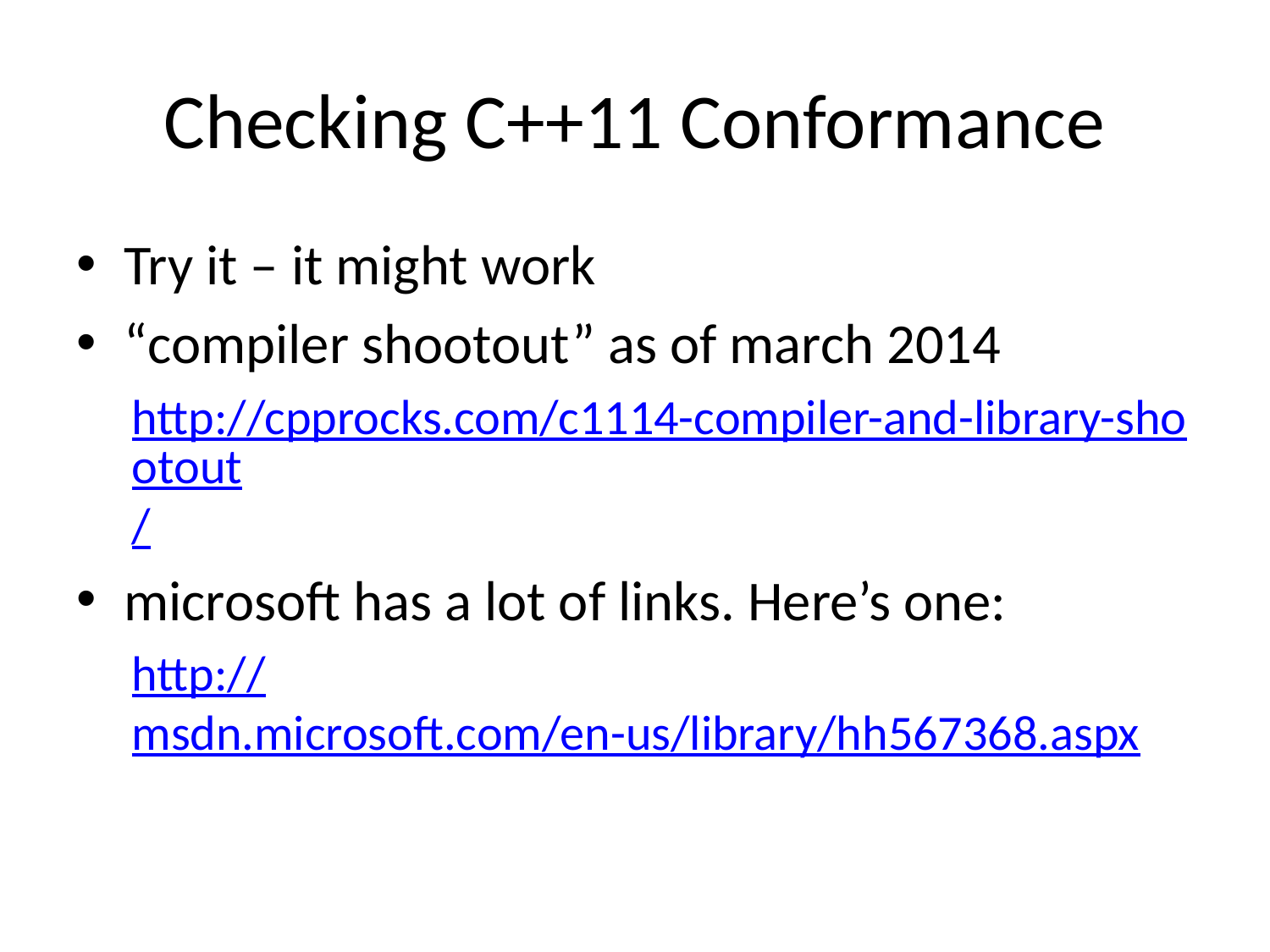

# Checking C++11 Conformance
Try it – it might work
“compiler shootout” as of march 2014
http://cpprocks.com/c1114-compiler-and-library-shootout/
microsoft has a lot of links. Here’s one:
http://msdn.microsoft.com/en-us/library/hh567368.aspx